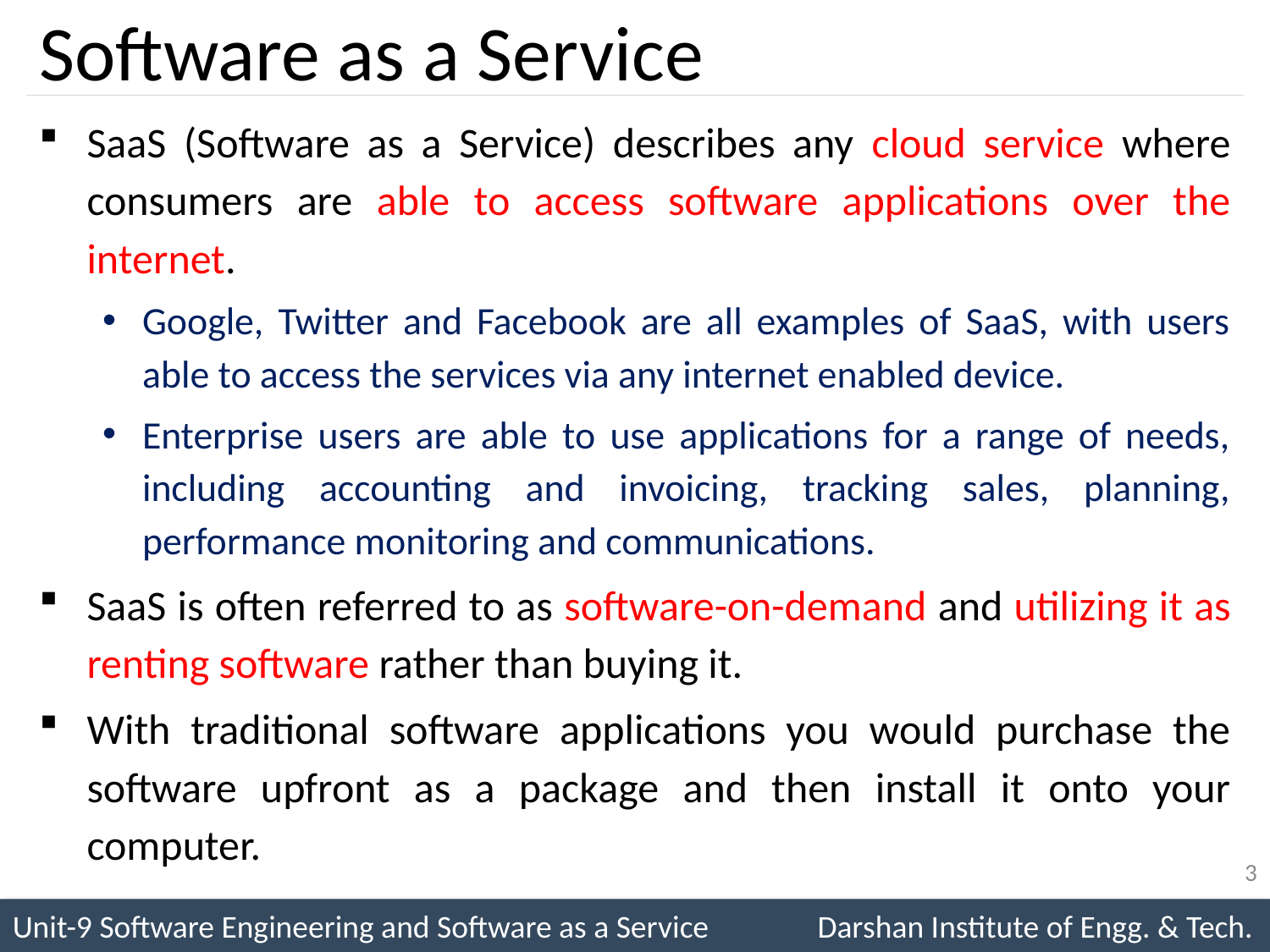

# Software as a Service
SaaS (Software as a Service) describes any cloud service where consumers are able to access software applications over the internet.
Google, Twitter and Facebook are all examples of SaaS, with users able to access the services via any internet enabled device.
Enterprise users are able to use applications for a range of needs, including accounting and invoicing, tracking sales, planning, performance monitoring and communications.
SaaS is often referred to as software-on-demand and utilizing it as renting software rather than buying it.
With traditional software applications you would purchase the software upfront as a package and then install it onto your computer.
3